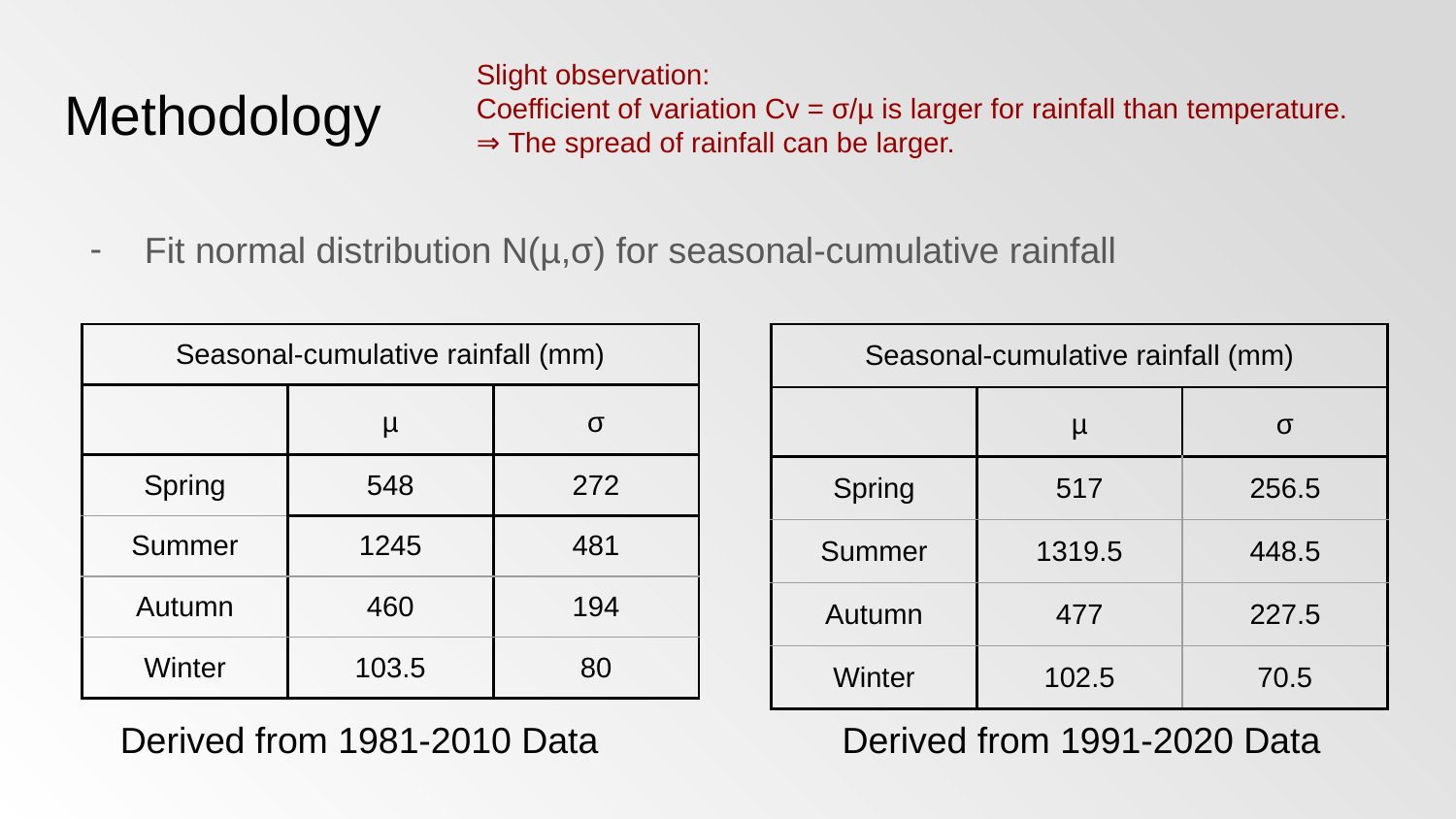

Slight observation:
Coefficient of variation Cv = σ/µ is larger for rainfall than temperature.
⇒ The spread of rainfall can be larger.
# Methodology
Fit normal distribution N(µ,σ) for seasonal-cumulative rainfall
| Seasonal-cumulative rainfall (mm) |  |  |
| --- | --- | --- |
|  | µ | σ |
| Spring | 548 | 272 |
| Summer | 1245 | 481 |
| Autumn | 460 | 194 |
| Winter | 103.5 | 80 |
| Seasonal-cumulative rainfall (mm) |  |  |
| --- | --- | --- |
|  | µ | σ |
| Spring | 517 | 256.5 |
| Summer | 1319.5 | 448.5 |
| Autumn | 477 | 227.5 |
| Winter | 102.5 | 70.5 |
Derived from 1981-2010 Data
Derived from 1991-2020 Data